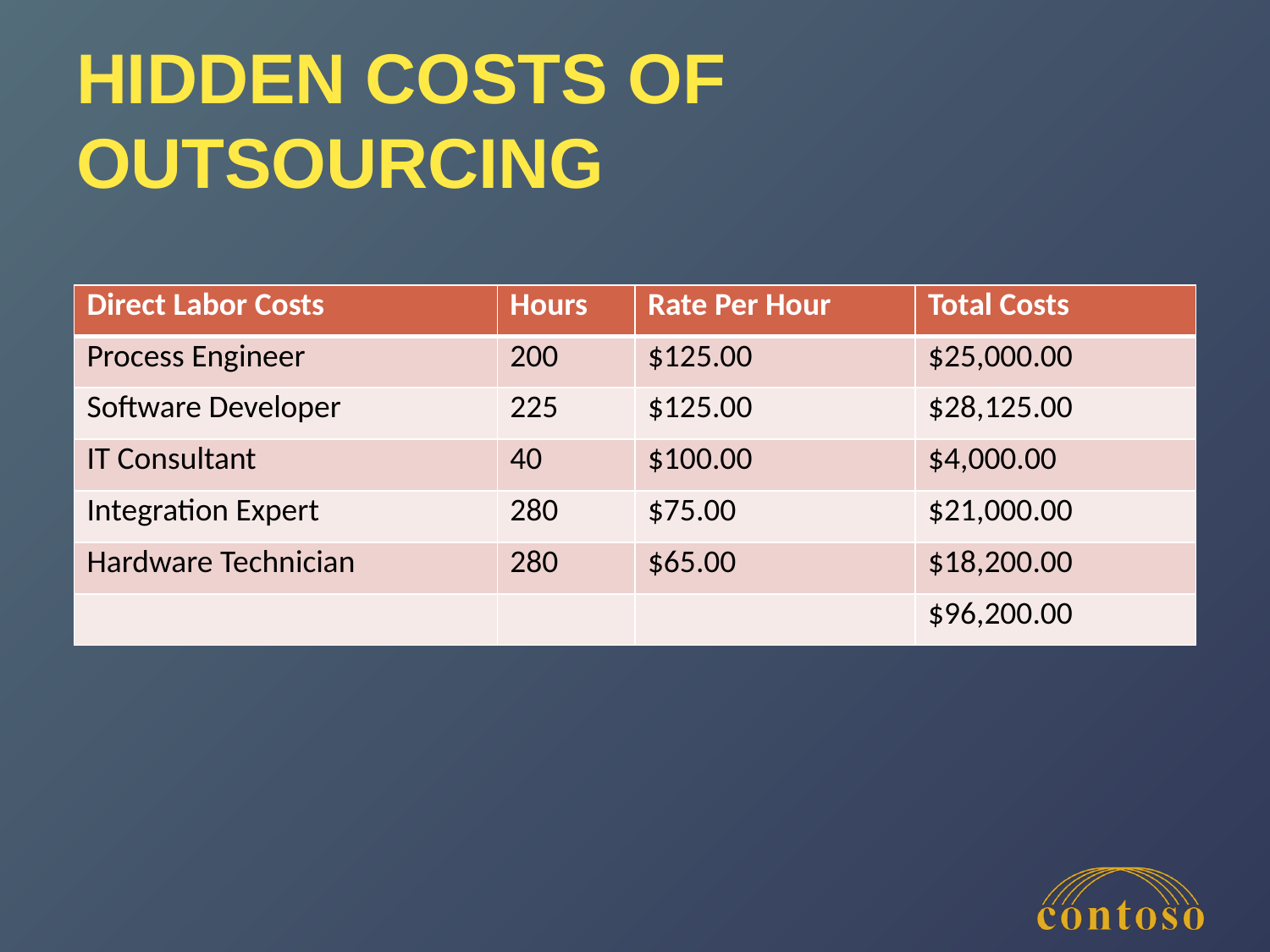

# Hidden Costs of Outsourcing
| Direct Labor Costs | Hours | Rate Per Hour | Total Costs |
| --- | --- | --- | --- |
| Process Engineer | 200 | $125.00 | $25,000.00 |
| Software Developer | 225 | $125.00 | $28,125.00 |
| IT Consultant | 40 | $100.00 | $4,000.00 |
| Integration Expert | 280 | $75.00 | $21,000.00 |
| Hardware Technician | 280 | $65.00 | $18,200.00 |
|  |  |  | $96,200.00 |